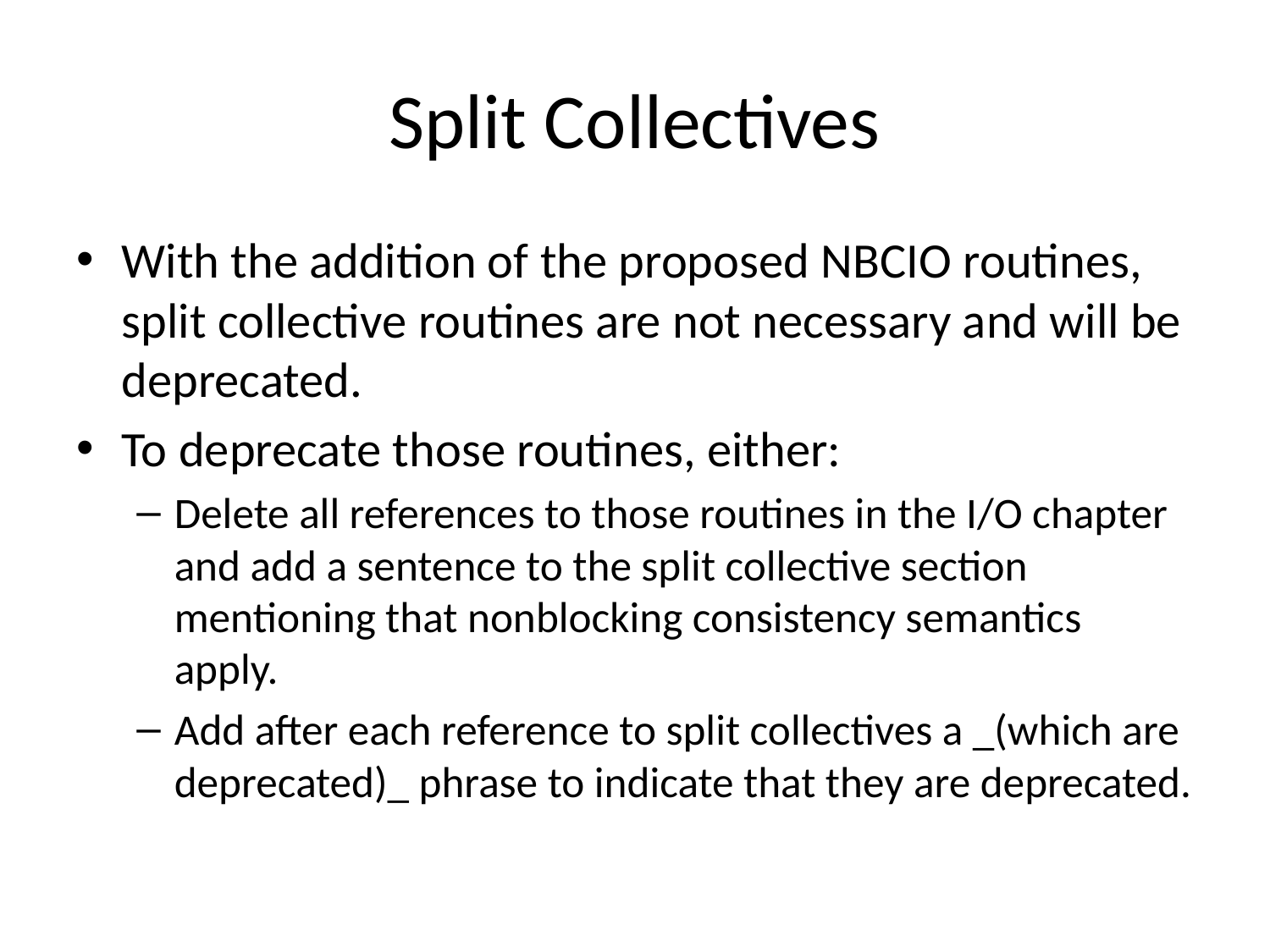

# Split Collectives
With the addition of the proposed NBCIO routines, split collective routines are not necessary and will be deprecated.
To deprecate those routines, either:
Delete all references to those routines in the I/O chapter and add a sentence to the split collective section mentioning that nonblocking consistency semantics apply.
Add after each reference to split collectives a _(which are deprecated)_ phrase to indicate that they are deprecated.